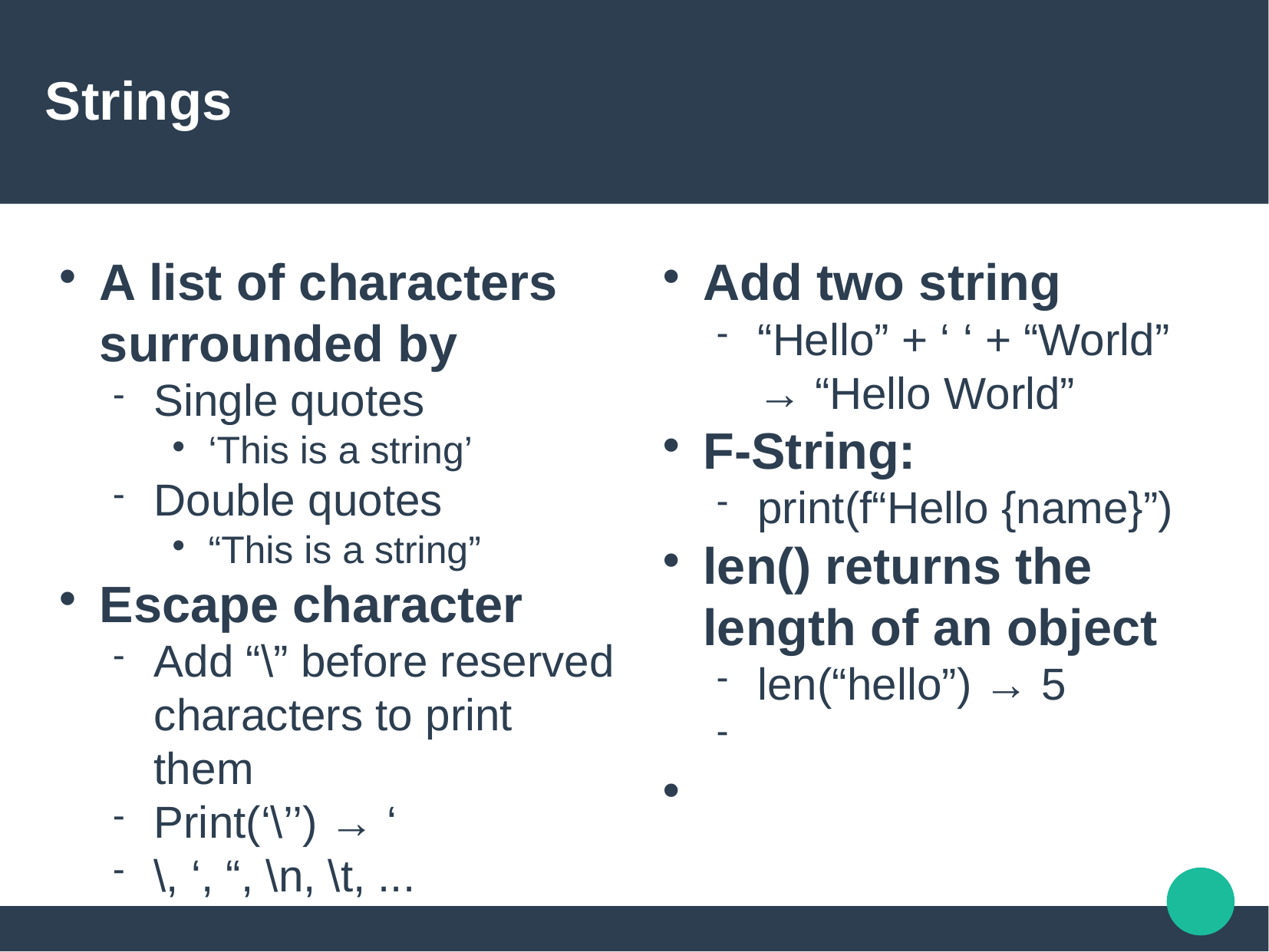

Strings
A list of characters surrounded by
Single quotes
‘This is a string’
Double quotes
“This is a string”
Escape character
Add “\” before reserved characters to print them
Print(‘\’’) → ‘
\, ‘, “, \n, \t, ...
Add two string
“Hello” + ‘ ‘ + “World” → “Hello World”
F-String:
print(f“Hello {name}”)
len() returns the length of an object
len(“hello”) → 5